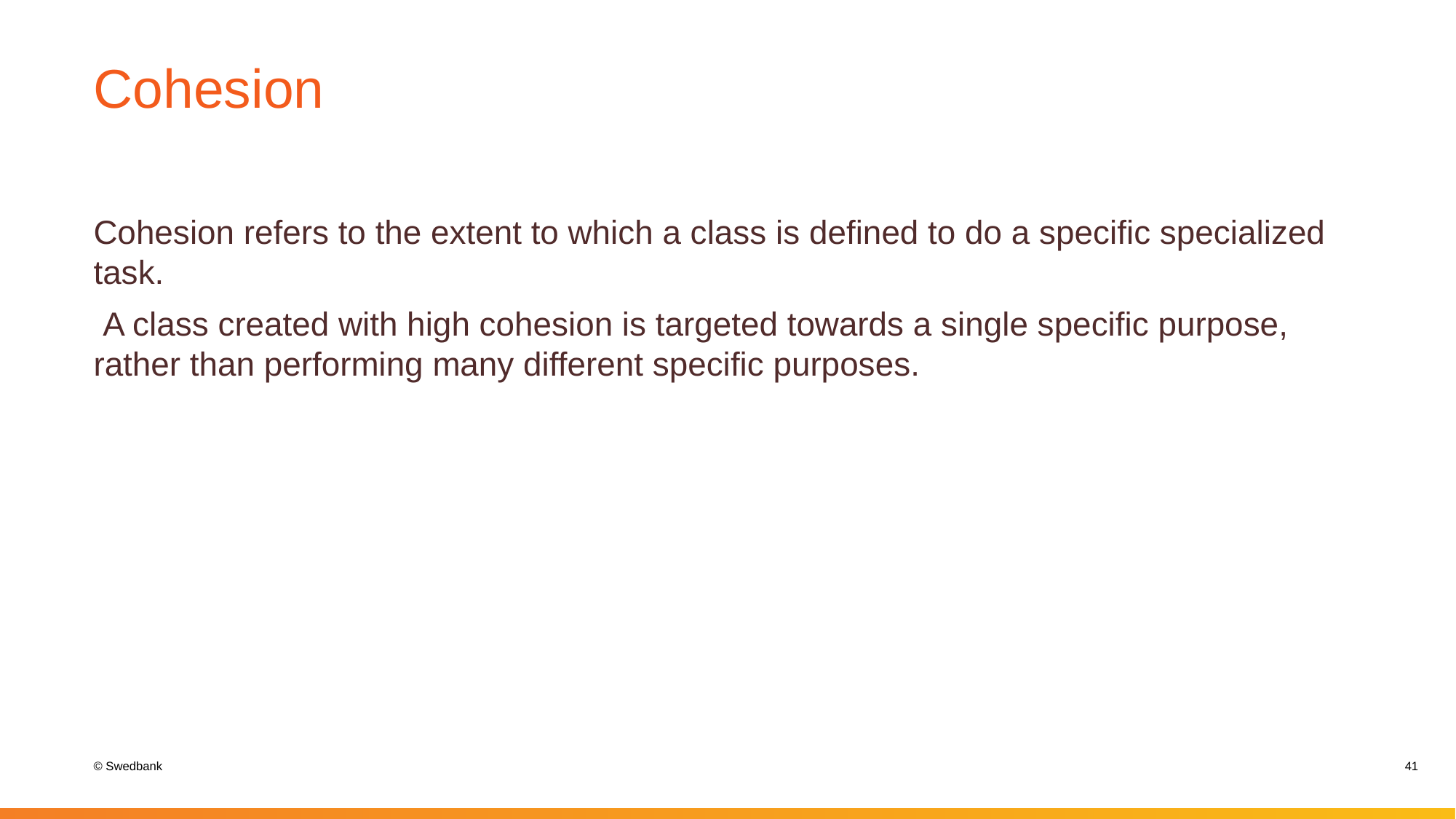

# Cohesion
Cohesion refers to the extent to which a class is defined to do a specific specialized task.
 A class created with high cohesion is targeted towards a single specific purpose, rather than performing many different specific purposes.
41